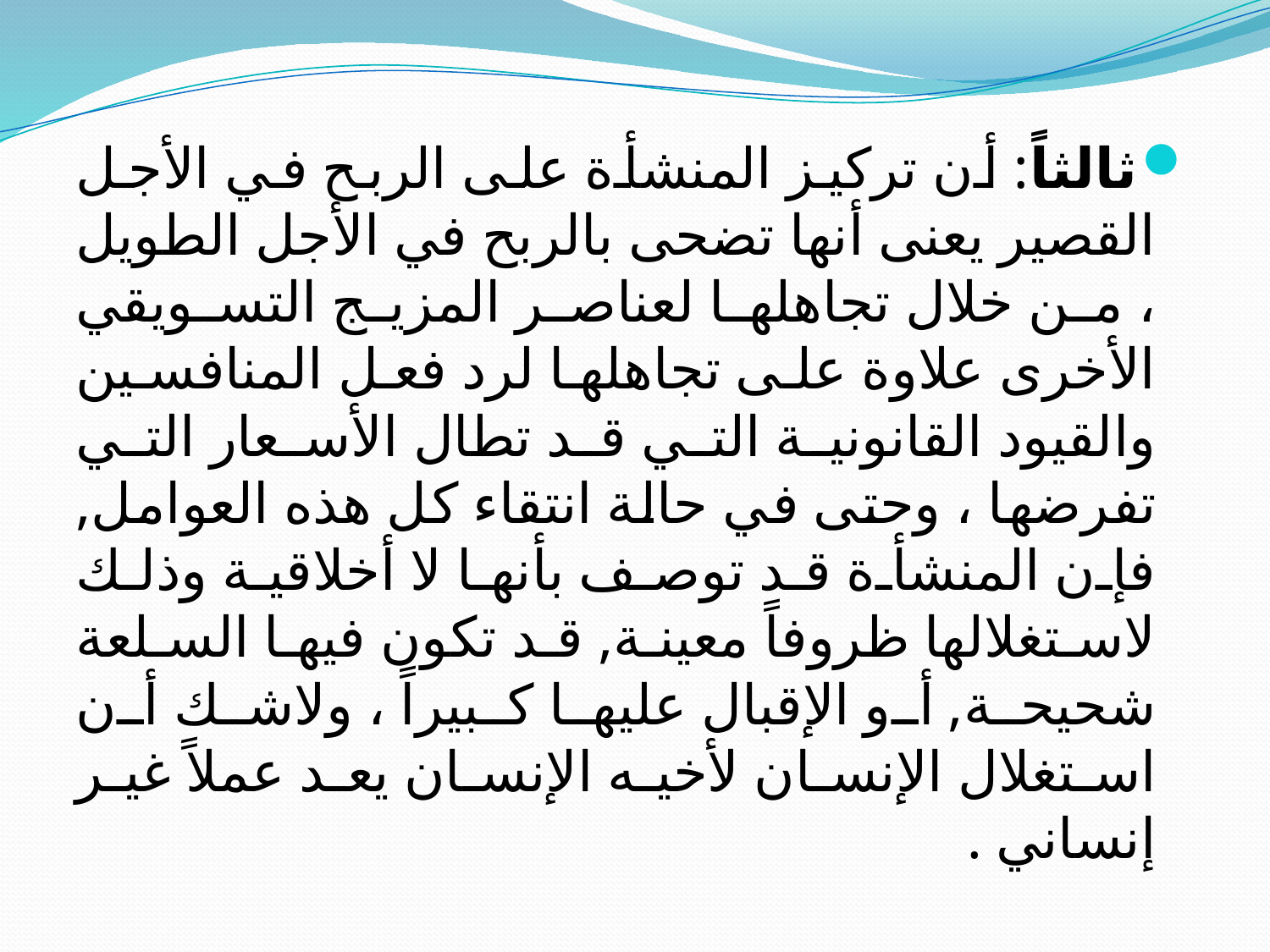

ثالثاً: أن تركيز المنشأة على الربح في الأجل القصير يعنى أنها تضحى بالربح في الأجل الطويل ، من خلال تجاهلها لعناصر المزيج التسويقي الأخرى علاوة على تجاهلها لرد فعل المنافسين والقيود القانونية التي قد تطال الأسعار التي تفرضها ، وحتى في حالة انتقاء كل هذه العوامل, فإن المنشأة قد توصف بأنها لا أخلاقية وذلك لاستغلالها ظروفاً معينة, قد تكون فيها السلعة شحيحة, أو الإقبال عليها كبيراً ، ولاشك أن استغلال الإنسان لأخيه الإنسان يعد عملاً غير إنساني .